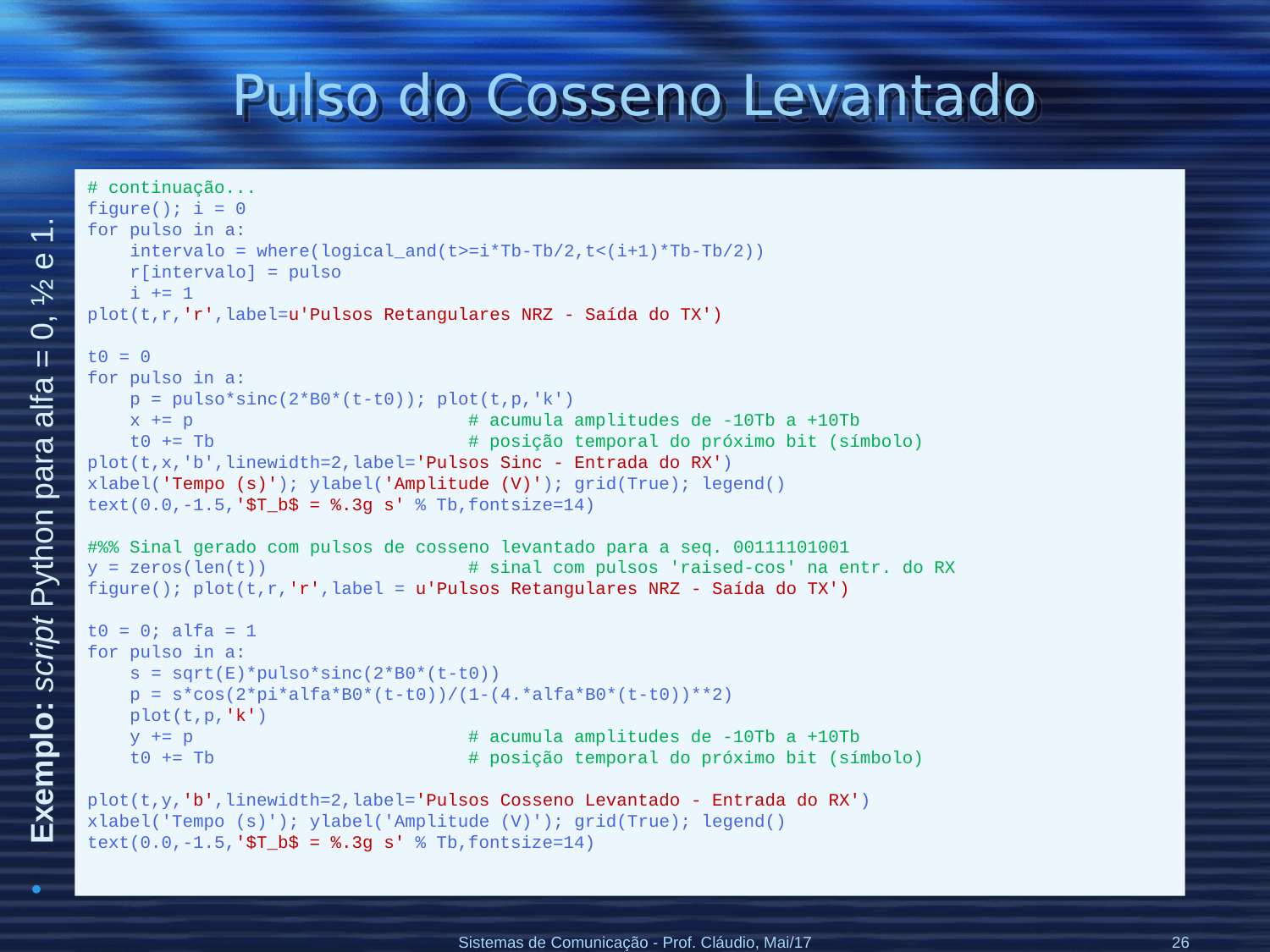

# Pulso do Cosseno Levantado
# continuação...
figure(); i = 0
for pulso in a:
    intervalo = where(logical_and(t>=i*Tb-Tb/2,t<(i+1)*Tb-Tb/2))
    r[intervalo] = pulso
    i += 1
plot(t,r,'r',label=u'Pulsos Retangulares NRZ - Saída do TX')

t0 = 0
for pulso in a:
    p = pulso*sinc(2*B0*(t-t0)); plot(t,p,'k')
    x += p                          # acumula amplitudes de -10Tb a +10Tb
    t0 += Tb                        # posição temporal do próximo bit (símbolo)
plot(t,x,'b',linewidth=2,label='Pulsos Sinc - Entrada do RX')
xlabel('Tempo (s)'); ylabel('Amplitude (V)'); grid(True); legend()
text(0.0,-1.5,'$T_b$ = %.3g s' % Tb,fontsize=14)

#%% Sinal gerado com pulsos de cosseno levantado para a seq. 00111101001
y = zeros(len(t))                   # sinal com pulsos 'raised-cos' na entr. do RX
figure(); plot(t,r,'r',label = u'Pulsos Retangulares NRZ - Saída do TX')

t0 = 0; alfa = 1
for pulso in a:
    s = sqrt(E)*pulso*sinc(2*B0*(t-t0))
    p = s*cos(2*pi*alfa*B0*(t-t0))/(1-(4.*alfa*B0*(t-t0))**2)
    plot(t,p,'k')
    y += p                          # acumula amplitudes de -10Tb a +10Tb
    t0 += Tb                        # posição temporal do próximo bit (símbolo)

plot(t,y,'b',linewidth=2,label='Pulsos Cosseno Levantado - Entrada do RX')
xlabel('Tempo (s)'); ylabel('Amplitude (V)'); grid(True); legend()
text(0.0,-1.5,'$T_b$ = %.3g s' % Tb,fontsize=14)
Exemplo: script Python para alfa = 0, ½ e 1.
Sistemas de Comunicação - Prof. Cláudio, Mai/17
26